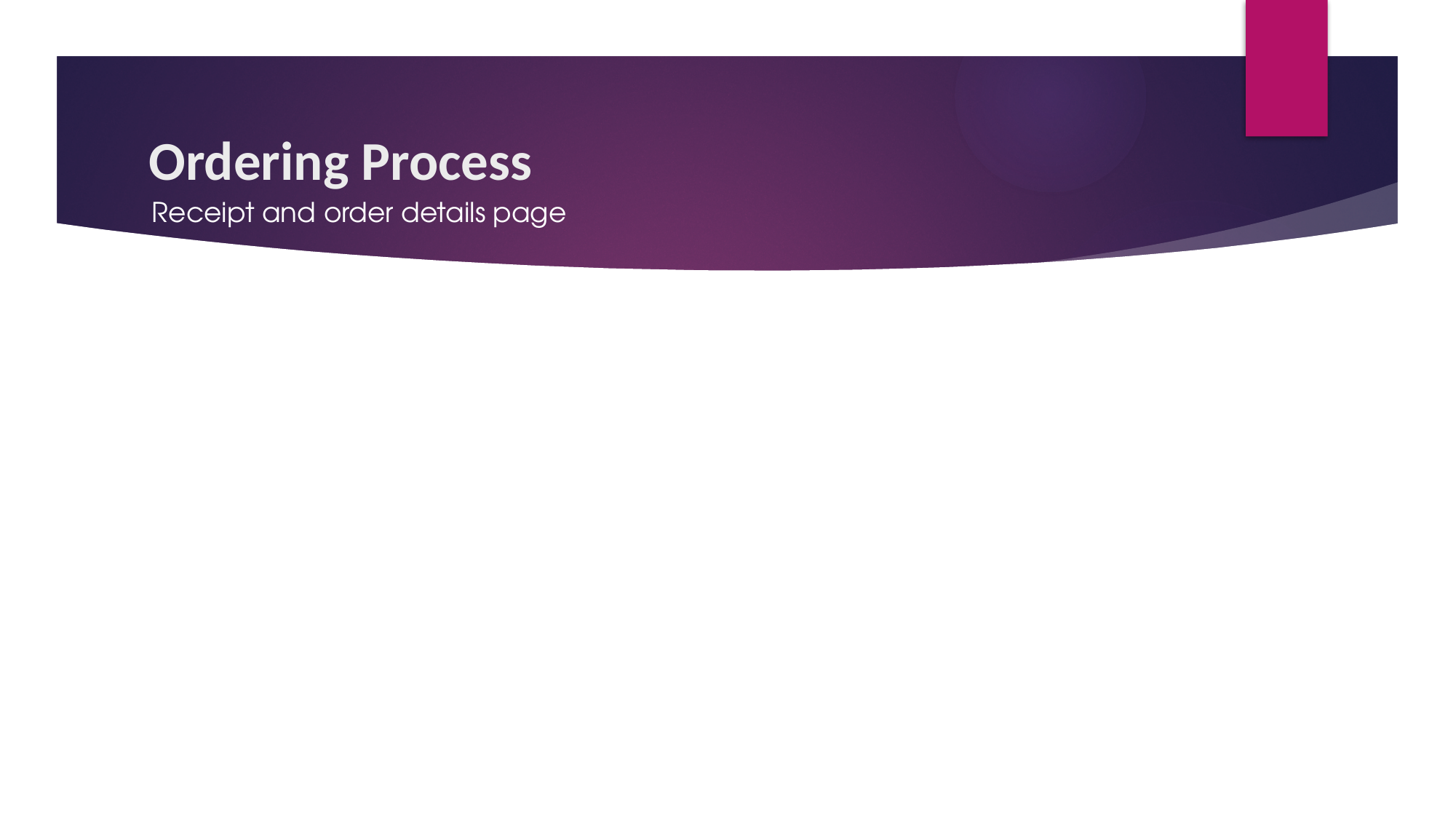

# Ordering Process
Receipt and order details page